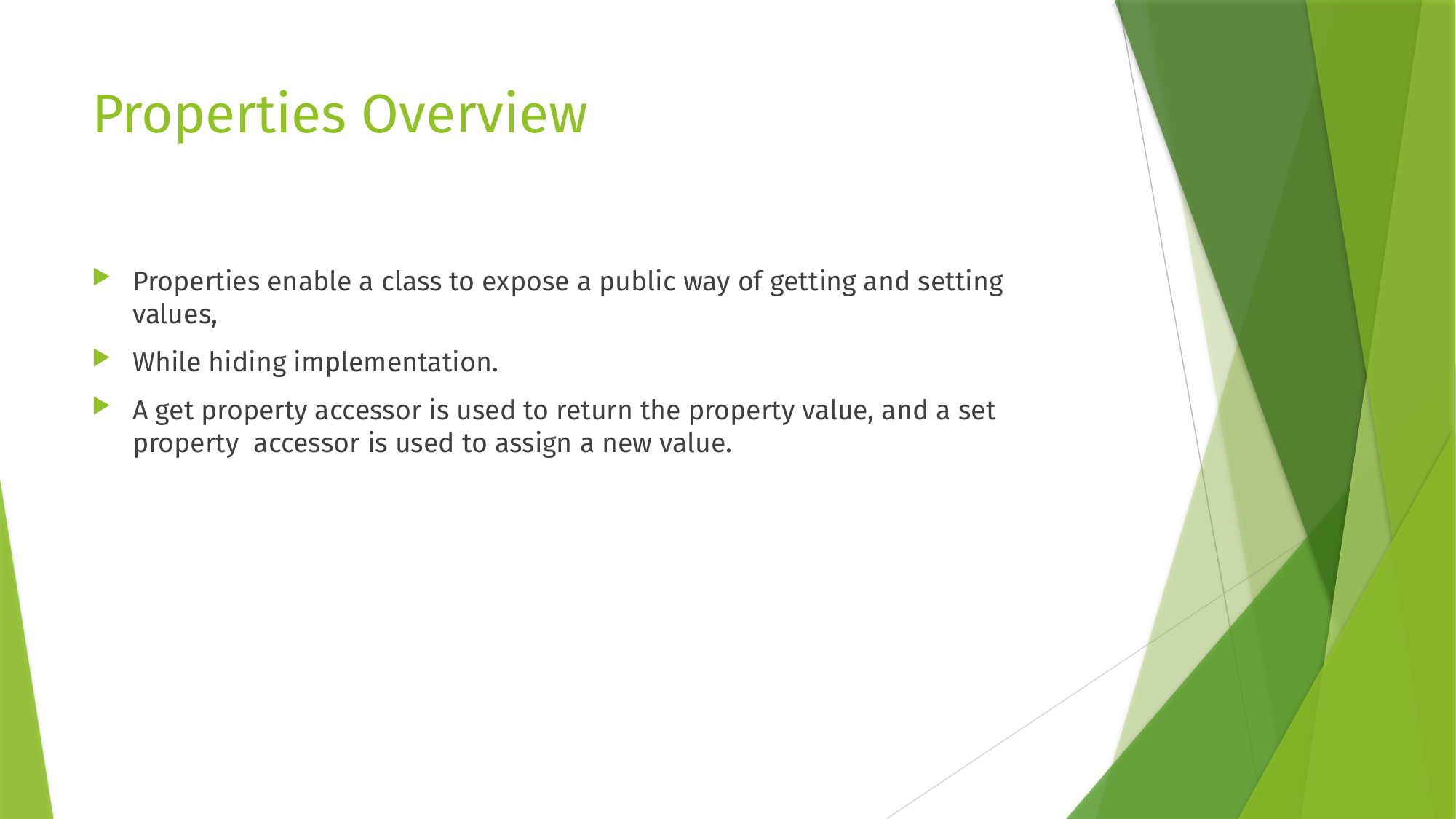

# Properties Overview
Properties enable a class to expose a public way of getting and setting values,
While hiding implementation.
A get property accessor is used to return the property value, and a set property  accessor is used to assign a new value.